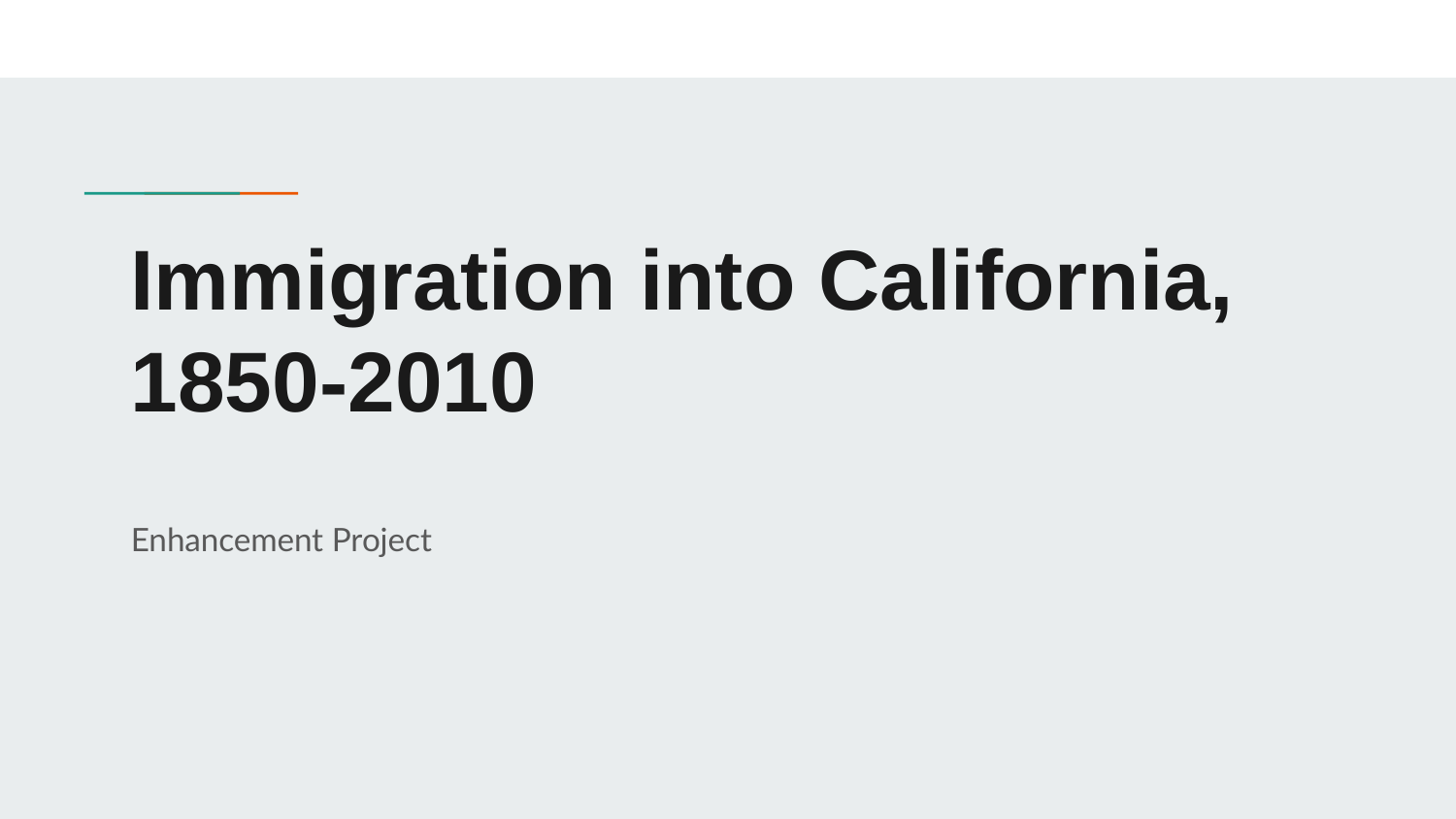

# Immigration into California, 1850-2010
Enhancement Project